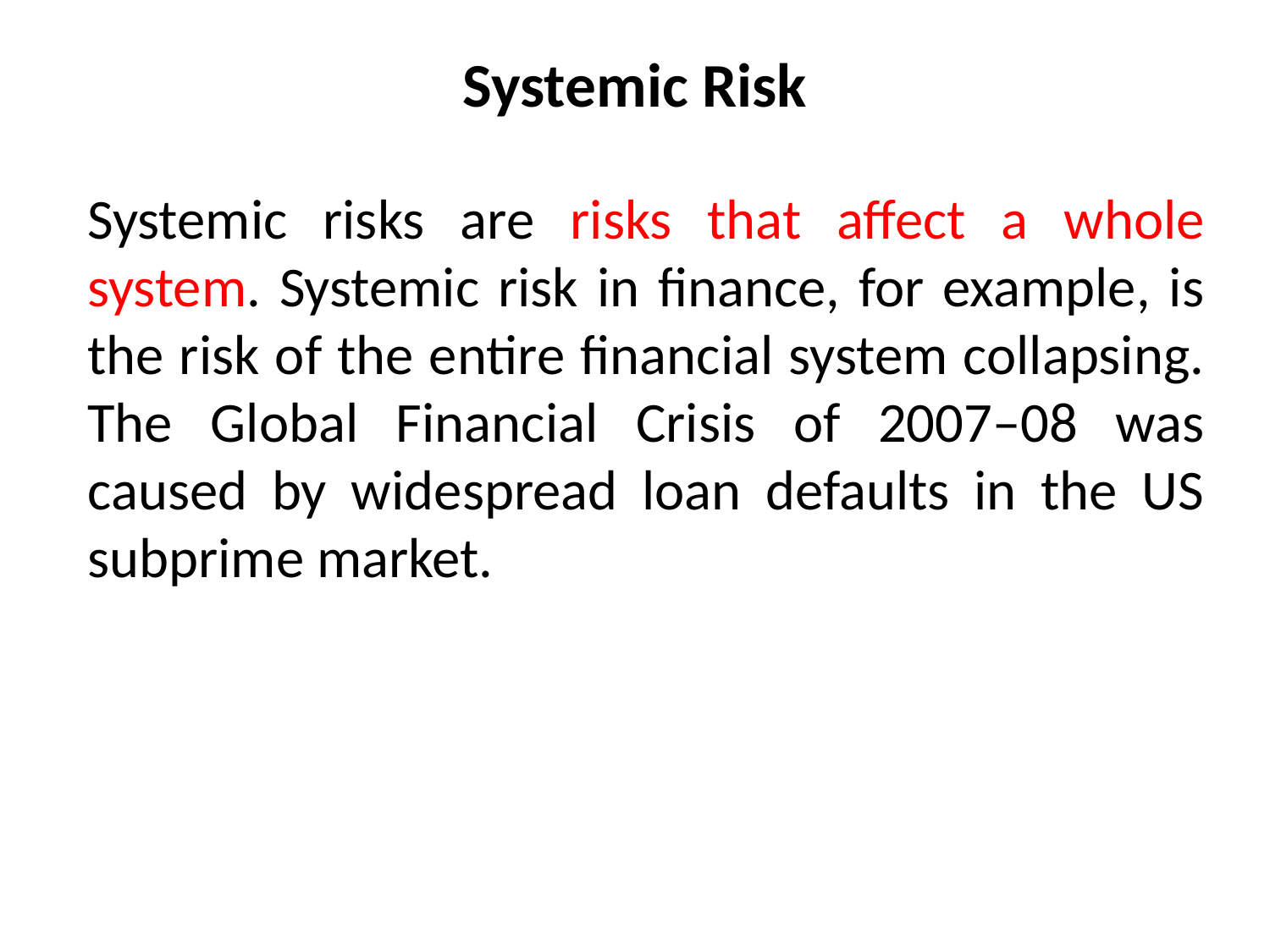

# Systemic Risk
Systemic risks are risks that affect a whole system. Systemic risk in finance, for example, is the risk of the entire financial system collapsing. The Global Financial Crisis of 2007–08 was caused by widespread loan defaults in the US subprime market.